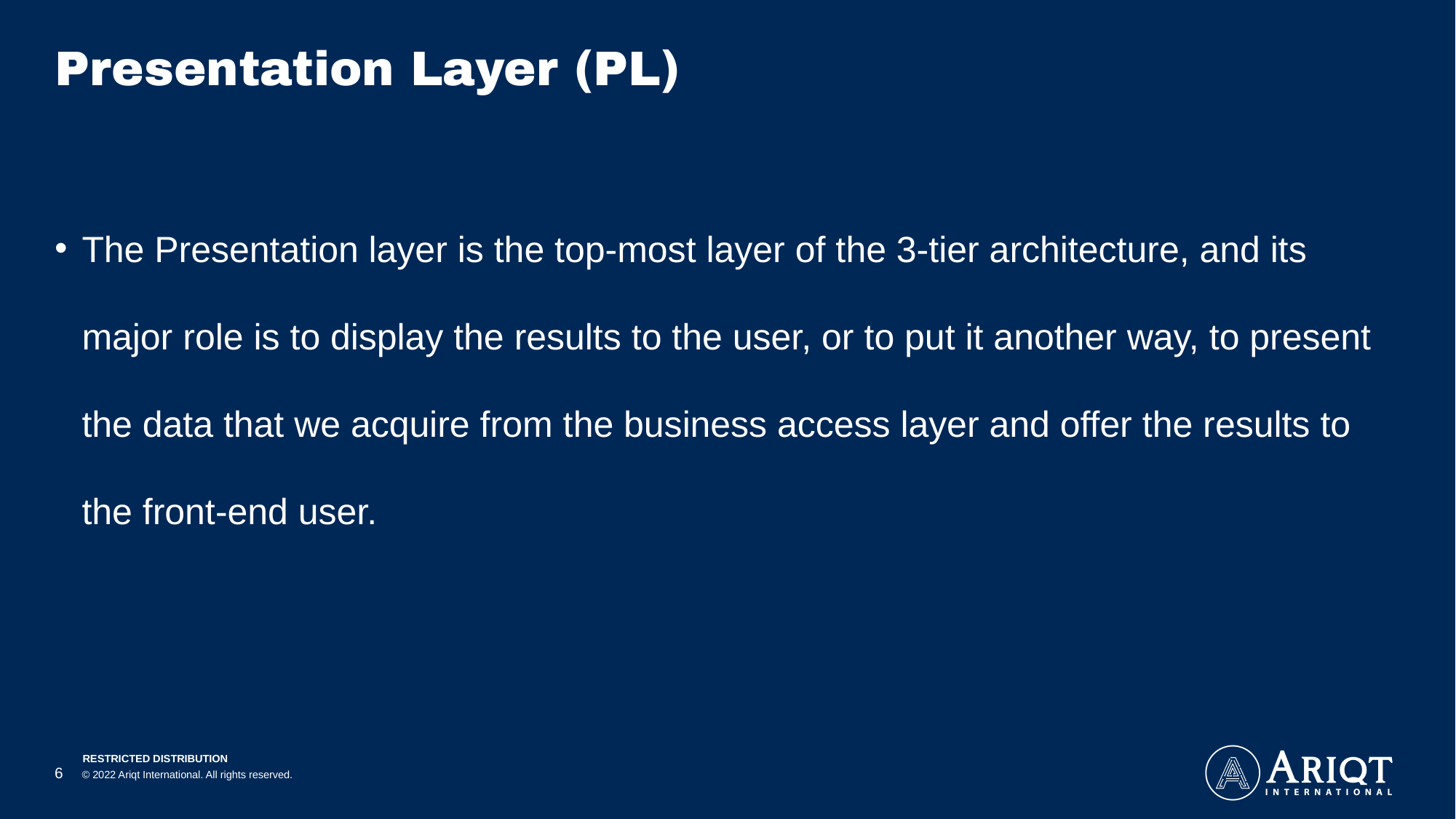

# Presentation Layer (PL)

The Presentation layer is the top-most layer of the 3-tier architecture, and its major role is to display the results to the user, or to put it another way, to present the data that we acquire from the business access layer and offer the results to the front-end user.